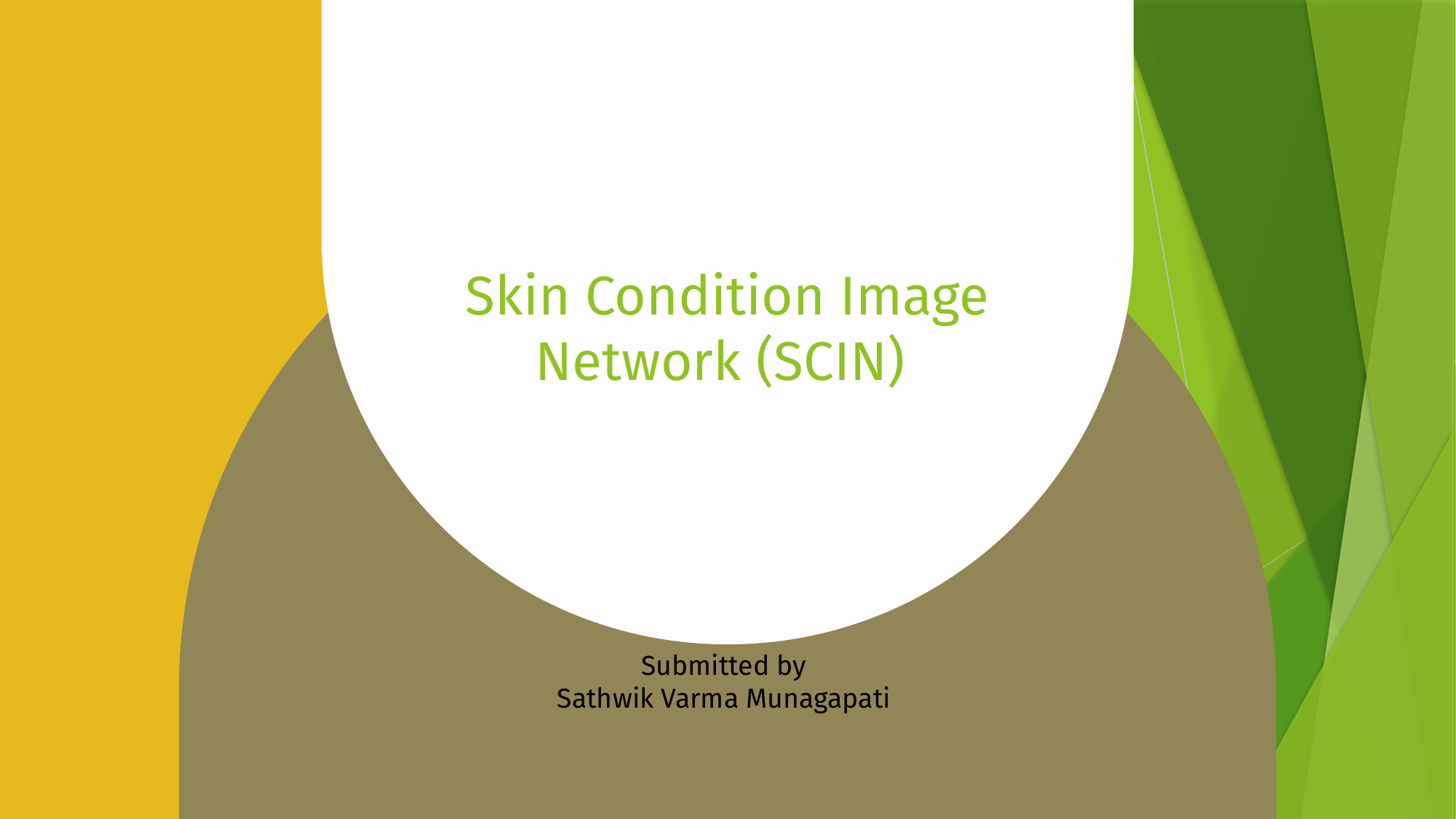

# Skin Condition Image Network (SCIN)
Submitted by
Sathwik Varma Munagapati